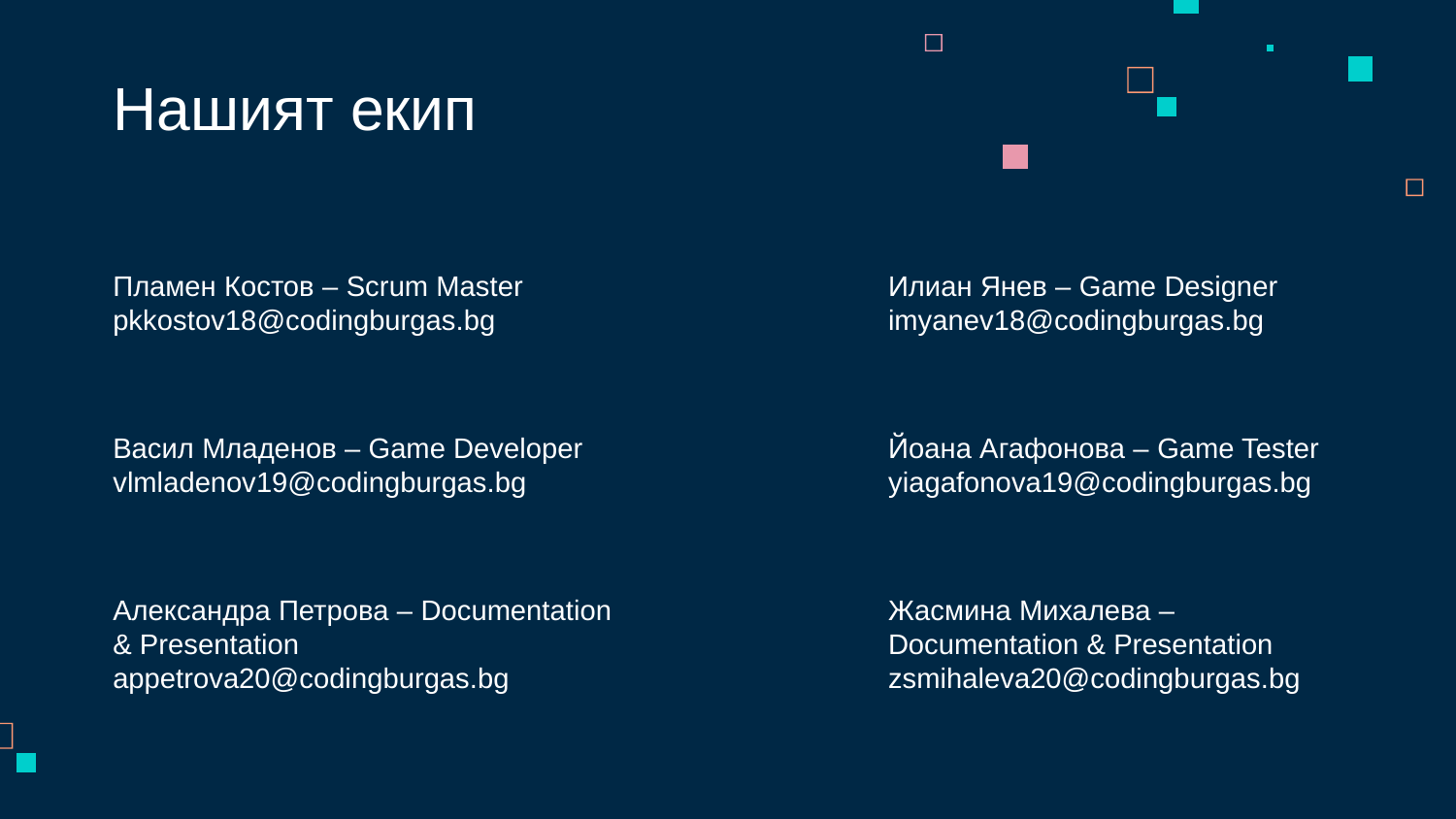

# Нашият екип
Пламен Костов – Scrum Master
pkkostov18@codingburgas.bg
Илиaн Янев – Game Designer
imyanev18@codingburgas.bg
Васил Младенов – Game Developer
vlmladenov19@codingburgas.bg
Йоана Агафонова – Game Tester
yiagafonova19@codingburgas.bg
Александра Петрова – Documentation & Presentation
appetrova20@codingburgas.bg
Жасмина Михалева – Documentation & Presentation
zsmihaleva20@codingburgas.bg